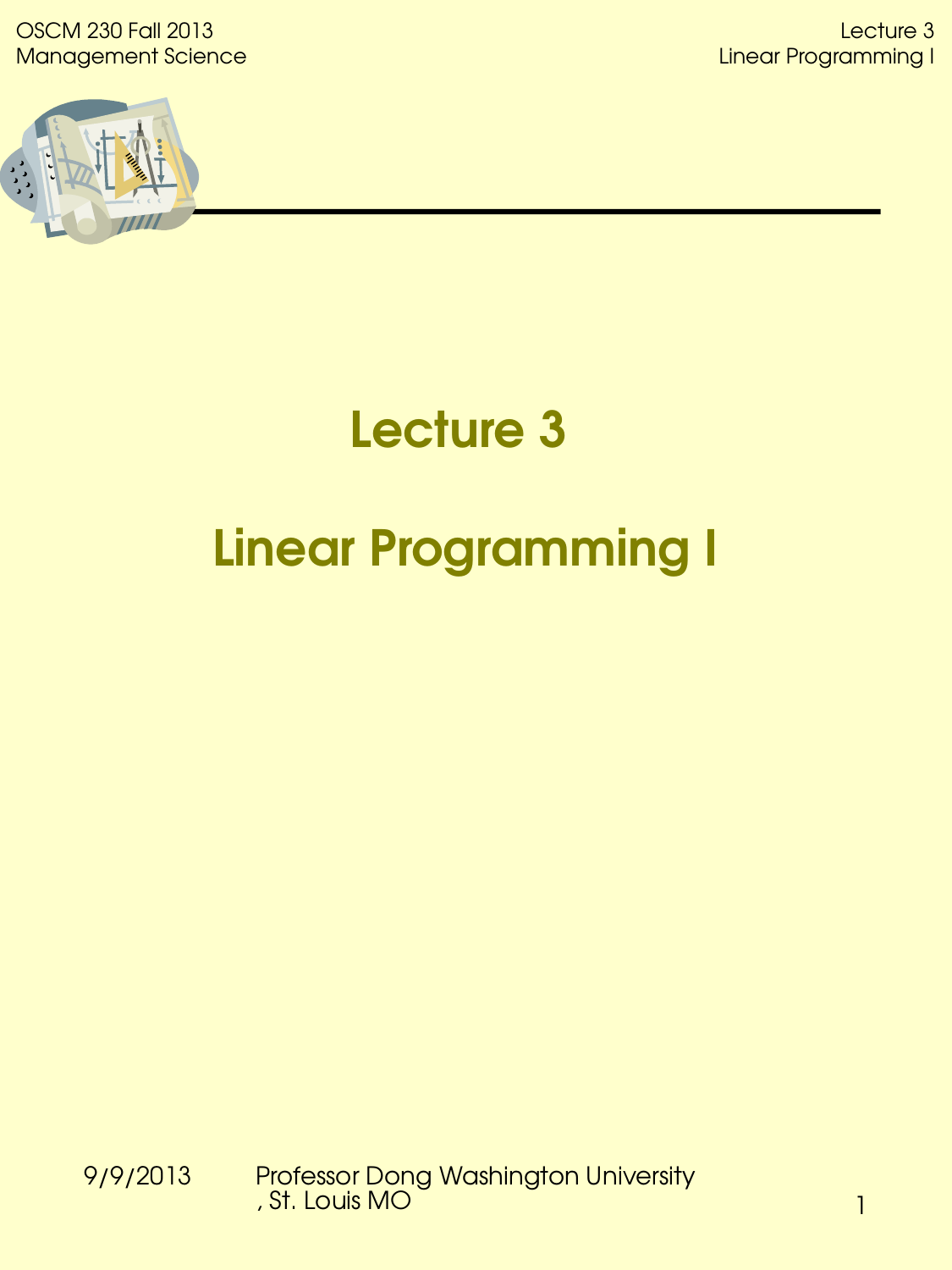

# Lecture 3 Linear Programming I

9/9/2013
Professor Dong Washington University, St. Louis MO

1